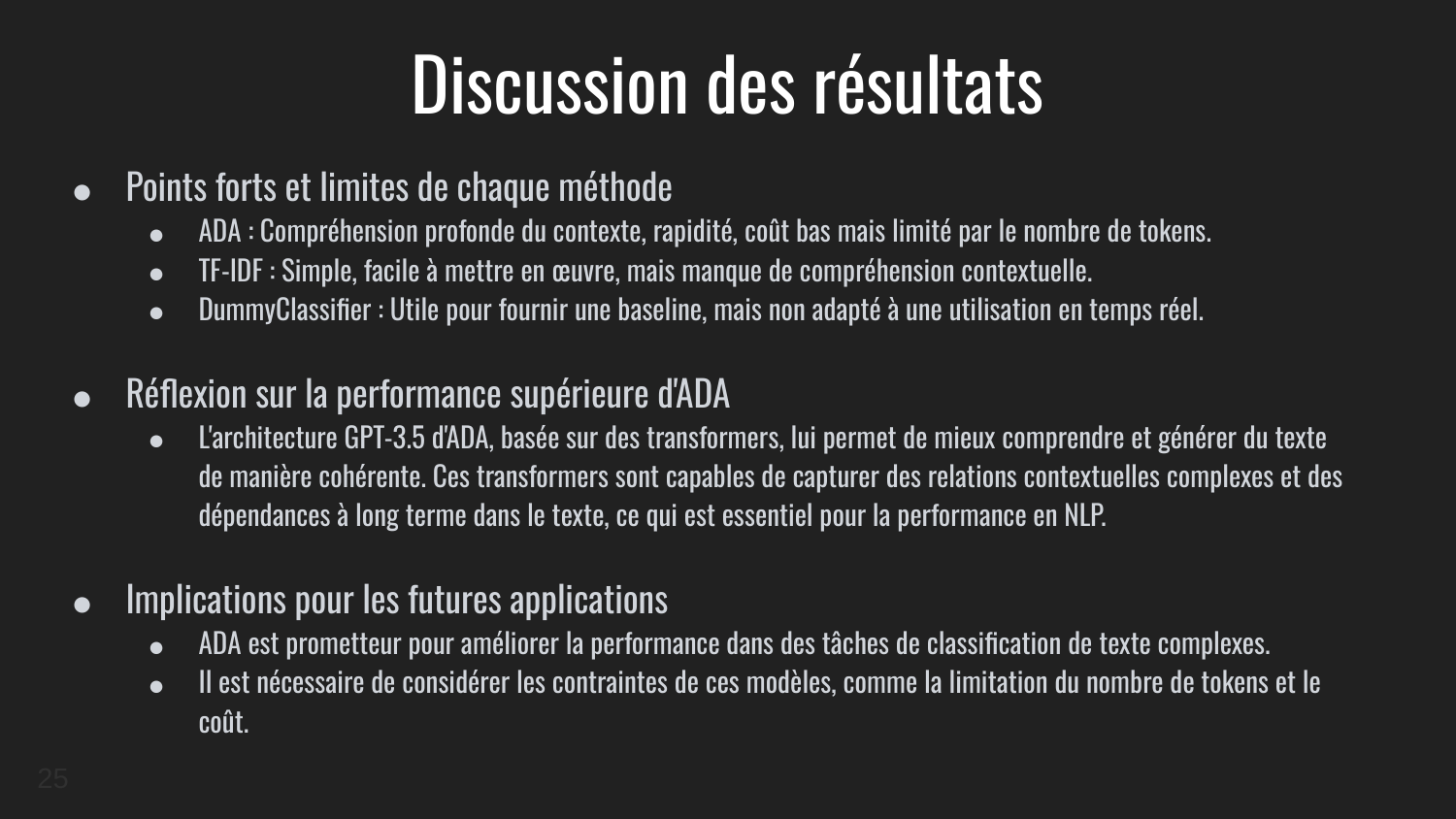

# Discussion des résultats
Points forts et limites de chaque méthode
ADA : Compréhension profonde du contexte, rapidité, coût bas mais limité par le nombre de tokens.
TF-IDF : Simple, facile à mettre en œuvre, mais manque de compréhension contextuelle.
DummyClassifier : Utile pour fournir une baseline, mais non adapté à une utilisation en temps réel.

Réflexion sur la performance supérieure d'ADA
L'architecture GPT-3.5 d'ADA, basée sur des transformers, lui permet de mieux comprendre et générer du texte de manière cohérente. Ces transformers sont capables de capturer des relations contextuelles complexes et des dépendances à long terme dans le texte, ce qui est essentiel pour la performance en NLP.

Implications pour les futures applications
ADA est prometteur pour améliorer la performance dans des tâches de classification de texte complexes.
Il est nécessaire de considérer les contraintes de ces modèles, comme la limitation du nombre de tokens et le coût.

25